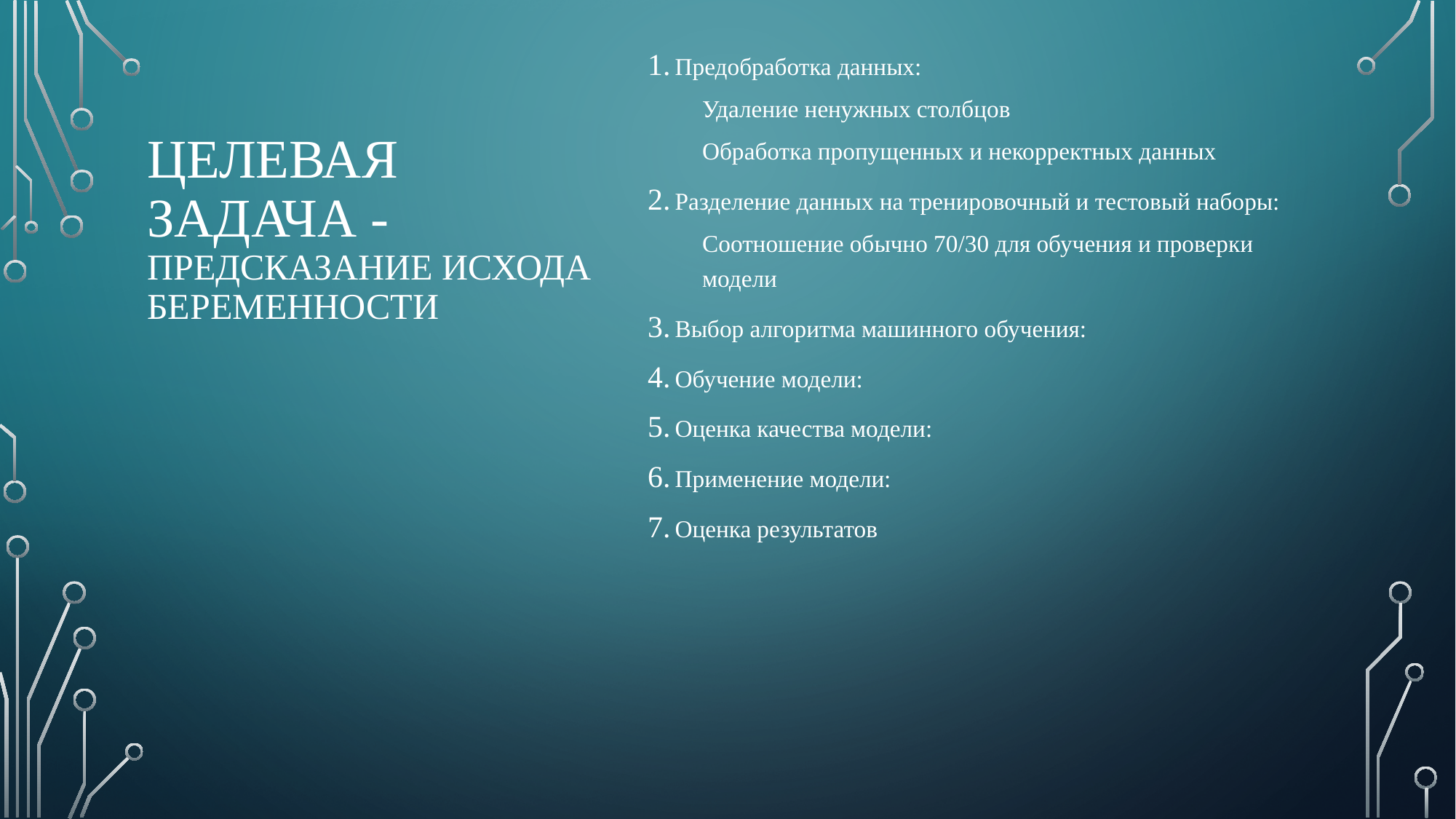

Предобработка данных:
Удаление ненужных столбцов
Обработка пропущенных и некорректных данных
Разделение данных на тренировочный и тестовый наборы:
Соотношение обычно 70/30 для обучения и проверки модели
Выбор алгоритма машинного обучения:
Обучение модели:
Оценка качества модели:
Применение модели:
Оценка результатов

# Целевая задача - предсказание исхода беременности